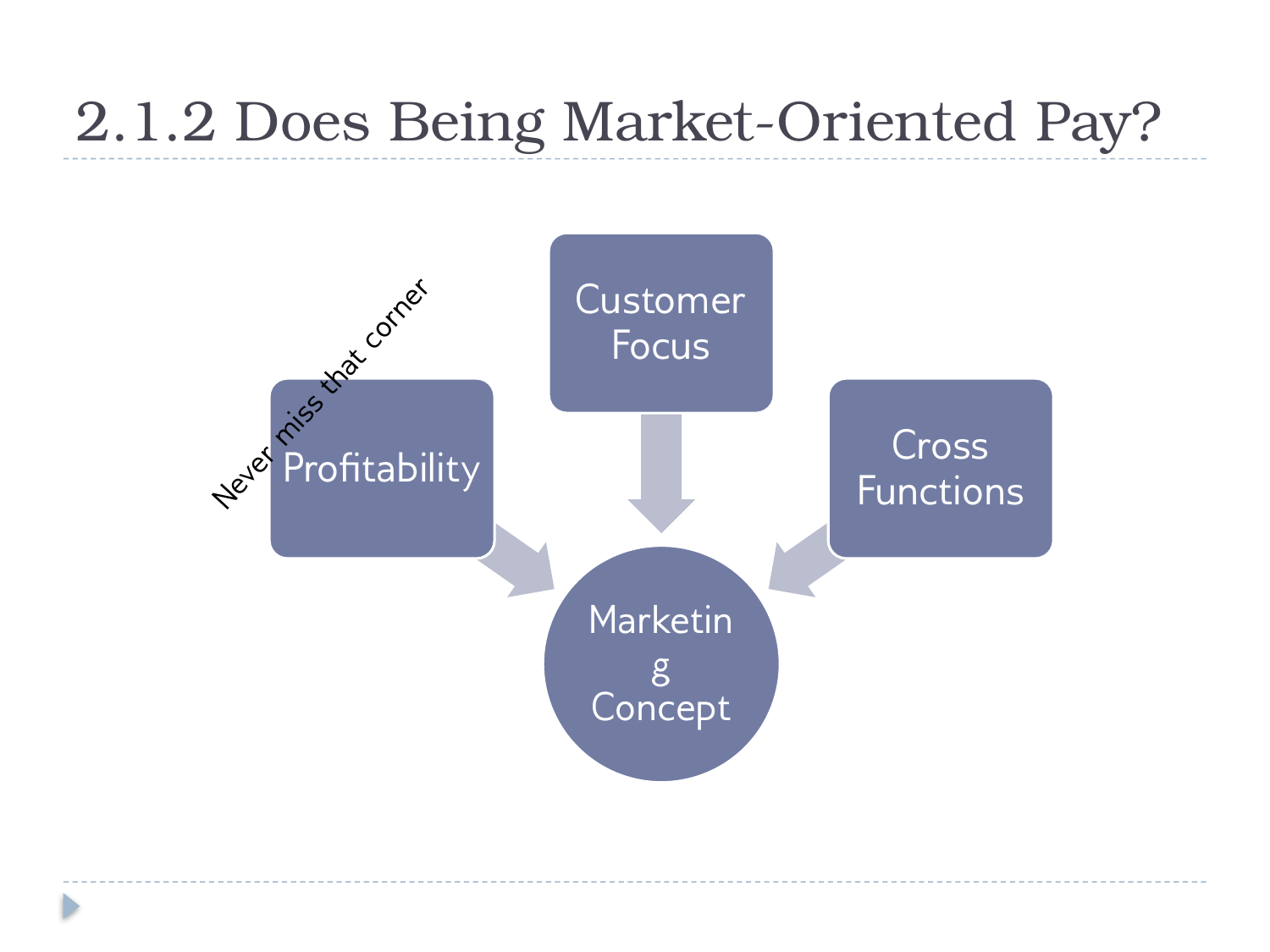

# 2.1.2 Does Being Market-Oriented Pay?
Marketing Concept
Profitability
Customer Focus
Cross Functions
Never miss that corner